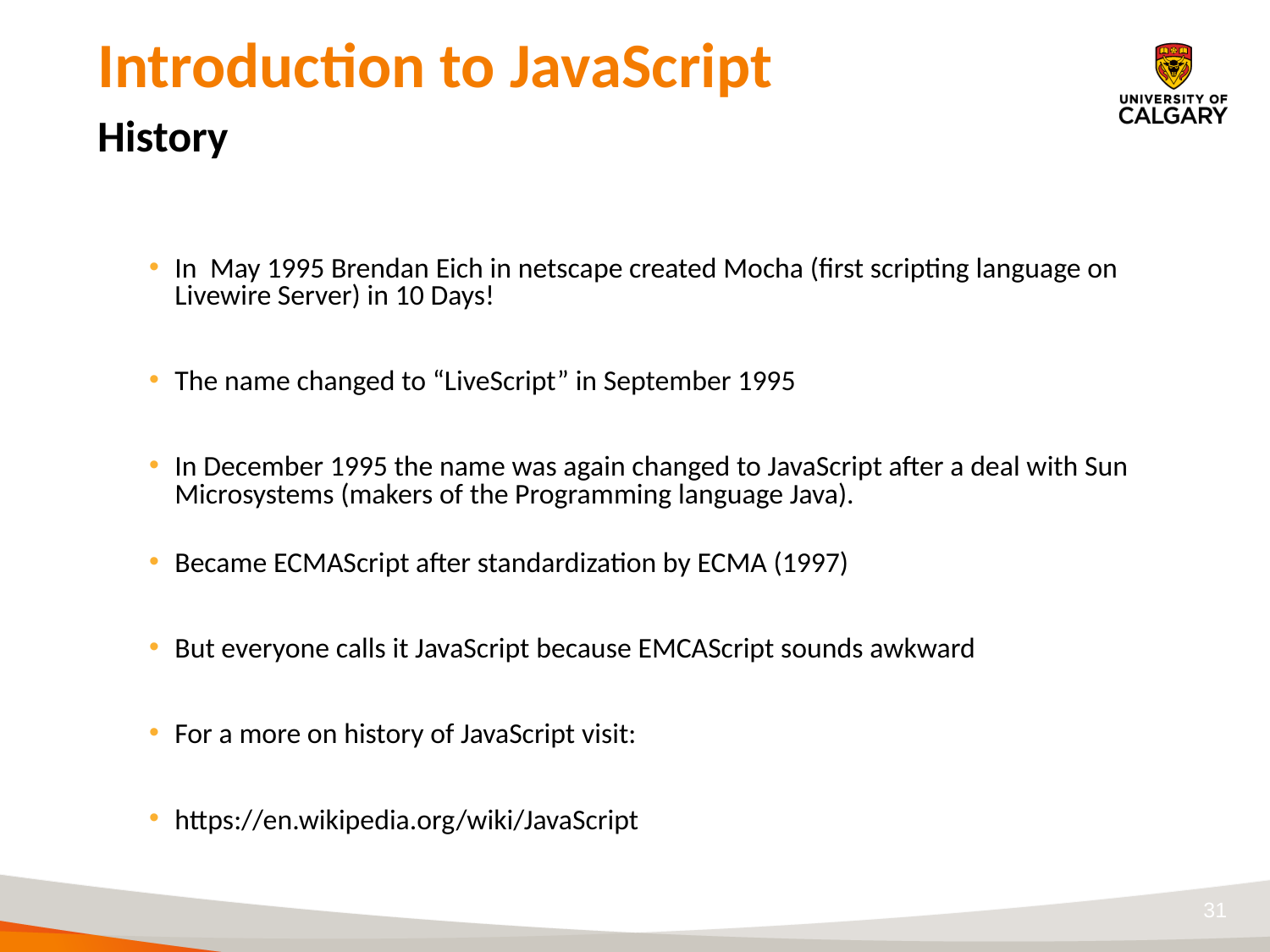

# Introduction to JavaScript History

In  May 1995 Brendan Eich in netscape created Mocha (first scripting language on Livewire Server) in 10 Days!

The name changed to “LiveScript” in September 1995

In December 1995 the name was again changed to JavaScript after a deal with Sun Microsystems (makers of the Programming language Java).

Became ECMAScript after standardization by ECMA (1997)

But everyone calls it JavaScript because EMCAScript sounds awkward

For a more on history of JavaScript visit:

https://en.wikipedia.org/wiki/JavaScript
31